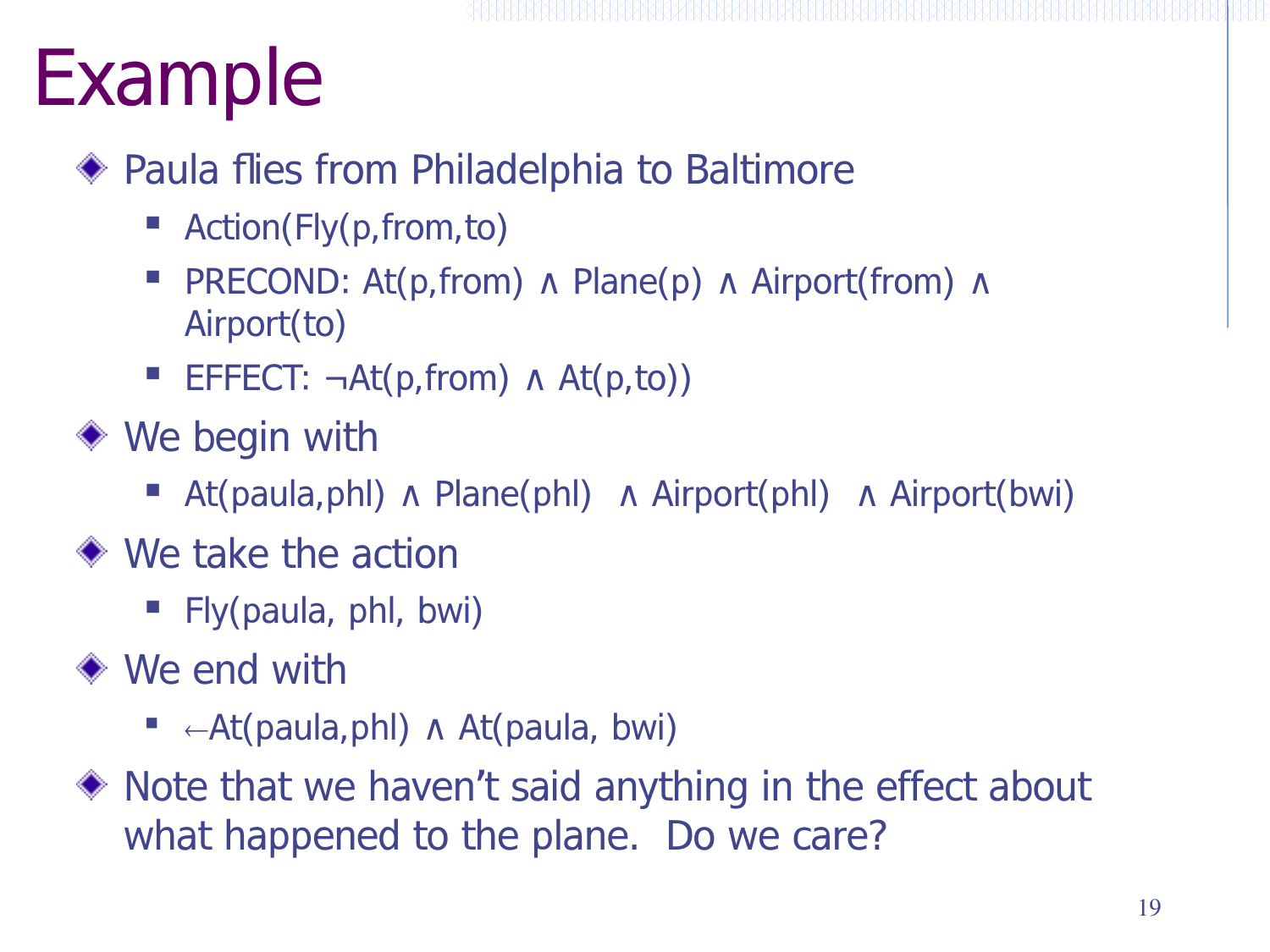

# Example
Paula flies from Philadelphia to Baltimore
Action(Fly(p,from,to)
PRECOND: At(p,from) ∧ Plane(p) ∧ Airport(from) ∧ Airport(to)
EFFECT: ¬At(p,from) ∧ At(p,to))
We begin with
At(paula,phl) ∧ Plane(phl)  ∧ Airport(phl)  ∧ Airport(bwi)
We take the action
Fly(paula, phl, bwi)
We end with
←At(paula,phl) ∧ At(paula, bwi)
Note that we haven’t said anything in the effect about what happened to the plane.  Do we care?
19